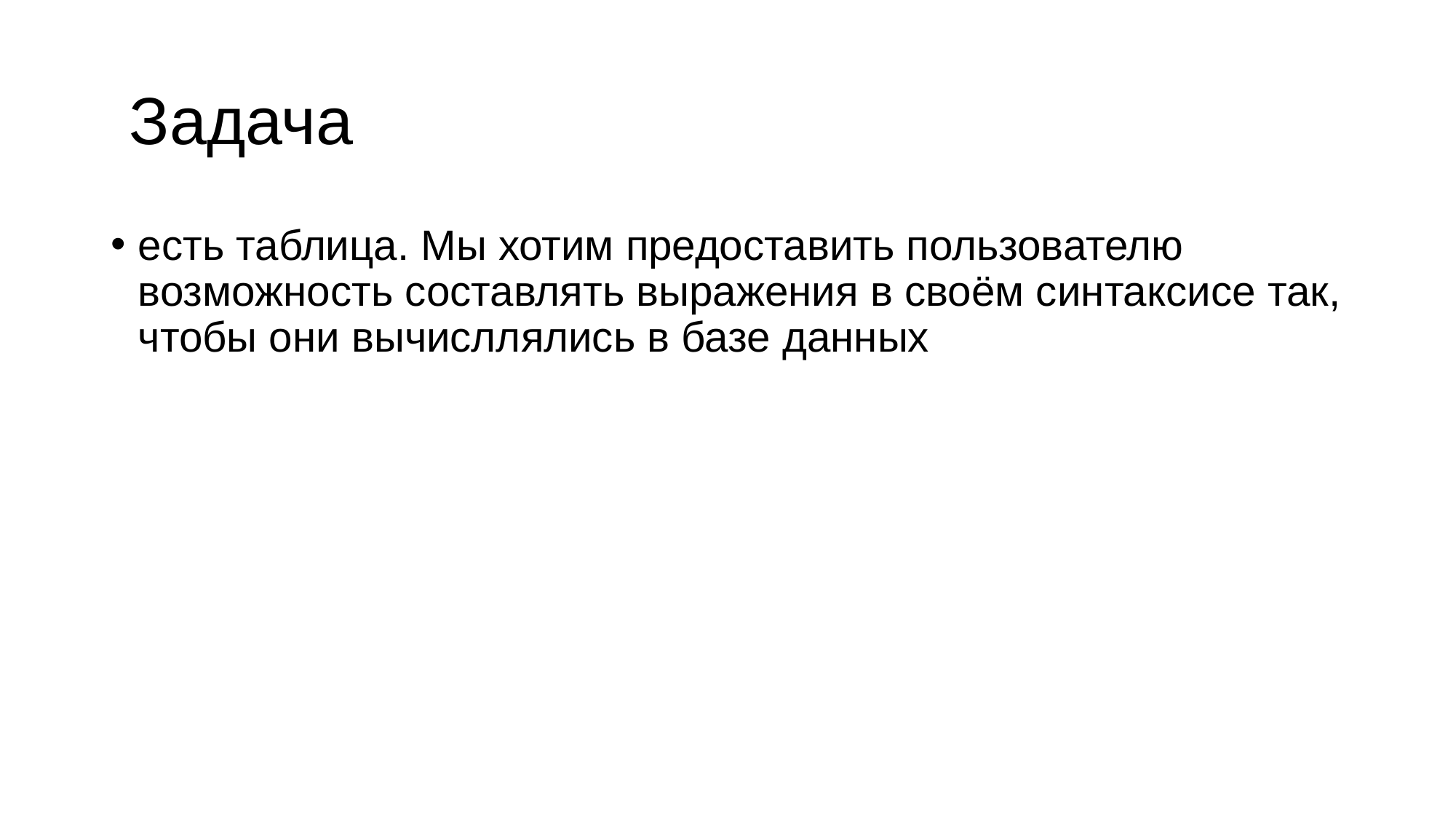

# Задача
есть таблица. Мы хотим предоставить пользователю возможность составлять выражения в своём синтаксисе так, чтобы они вычисллялись в базе данных